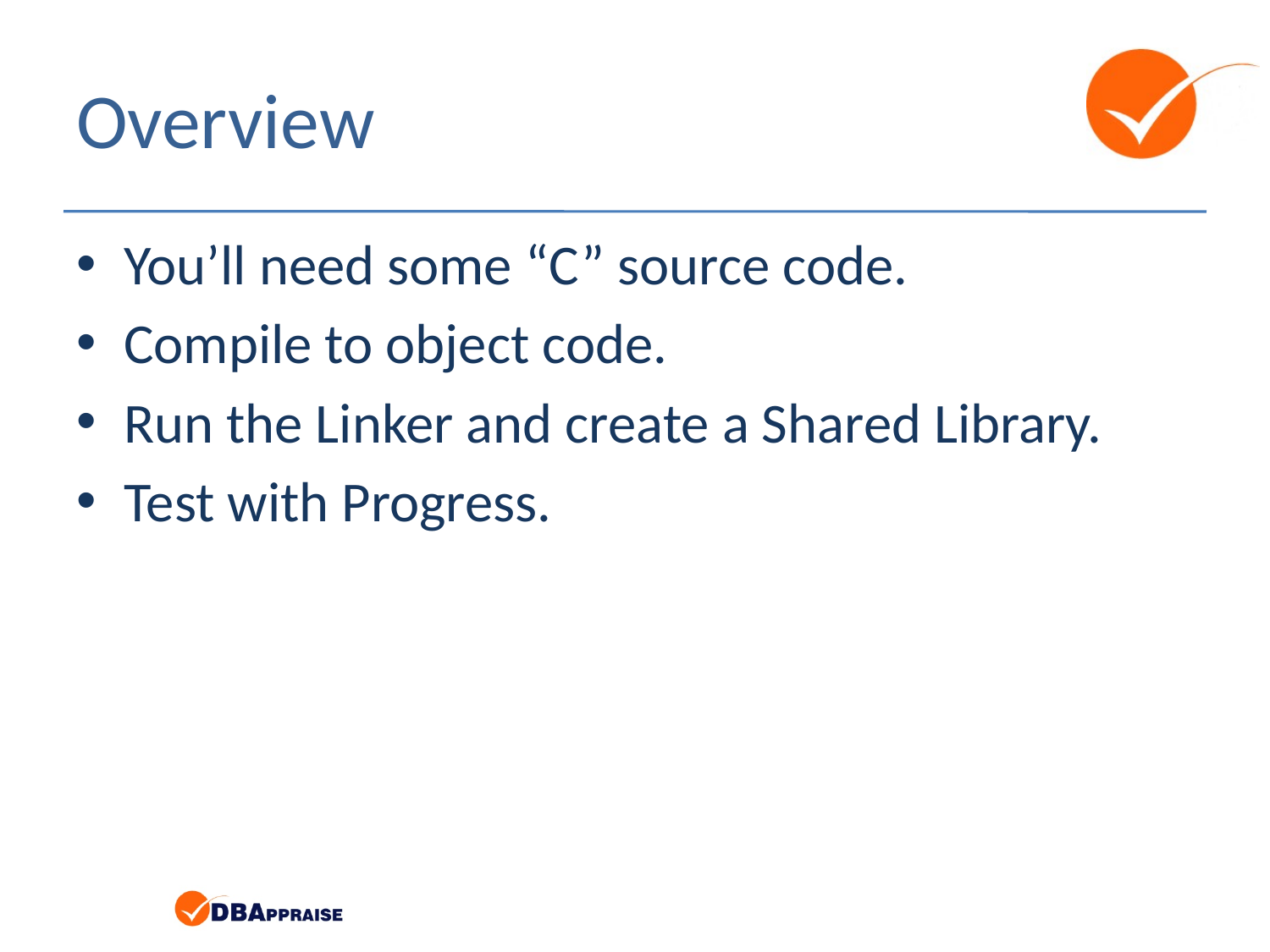

# Overview
You’ll need some “C” source code.
Compile to object code.
Run the Linker and create a Shared Library.
Test with Progress.